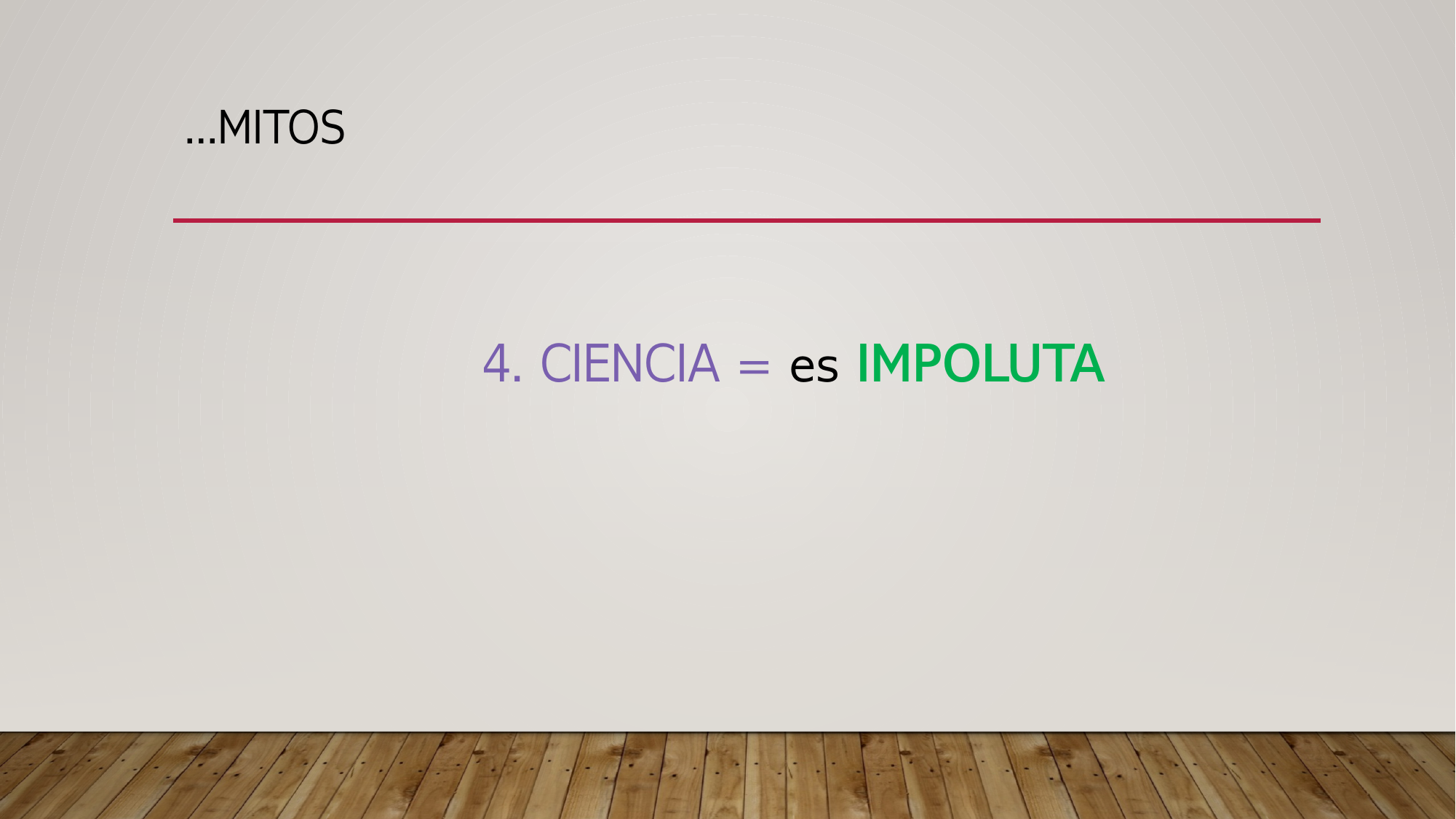

# …MITOS

4. CIENCIA = es IMPOLUTA